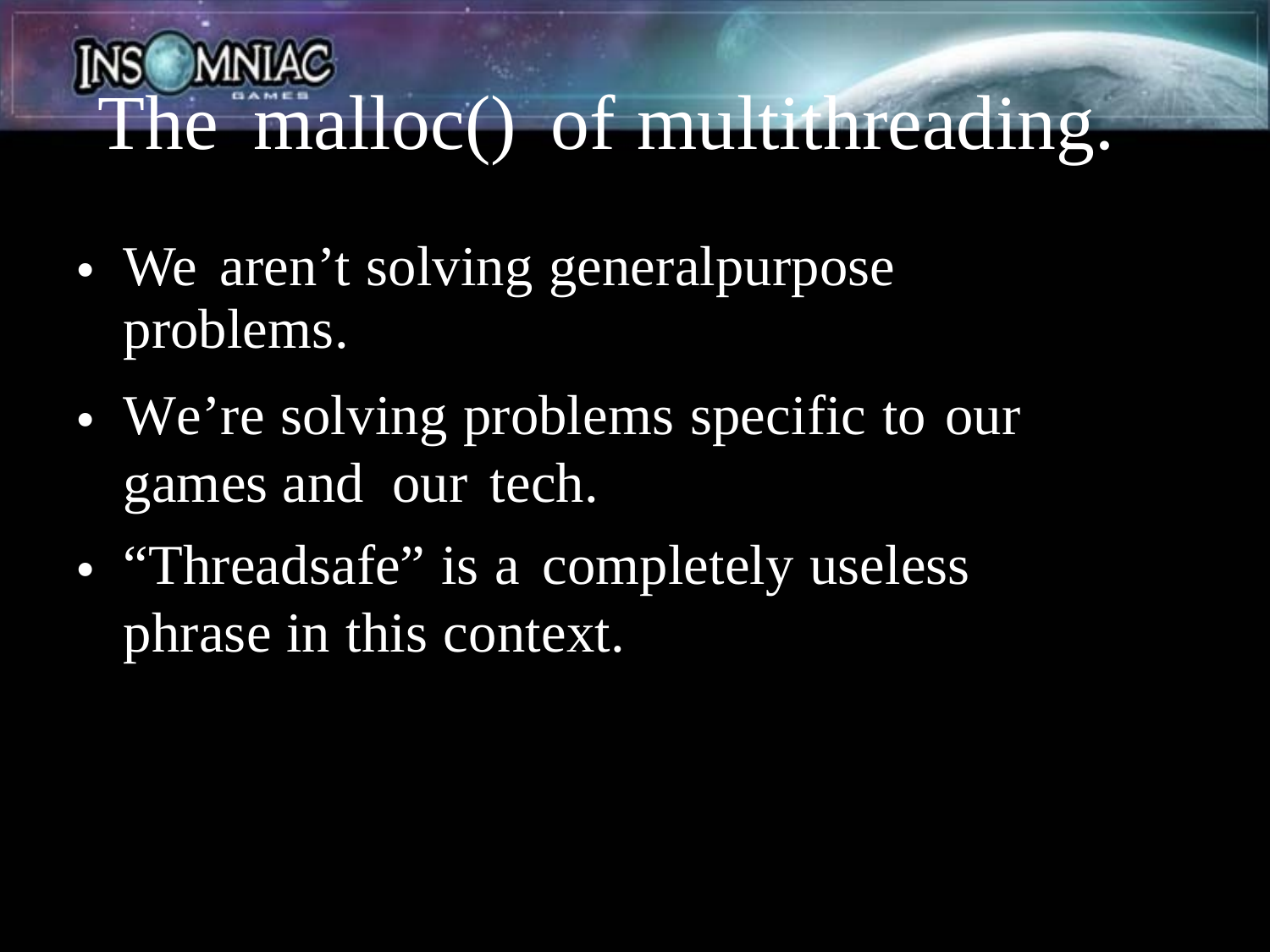

The
malloc()
of
multi­threading.
We aren’t solving general­purpose
problems.
We’re solving problems specific to our games and our tech.
“Thread­safe” is a completely useless phrase in this context.
•
•
•